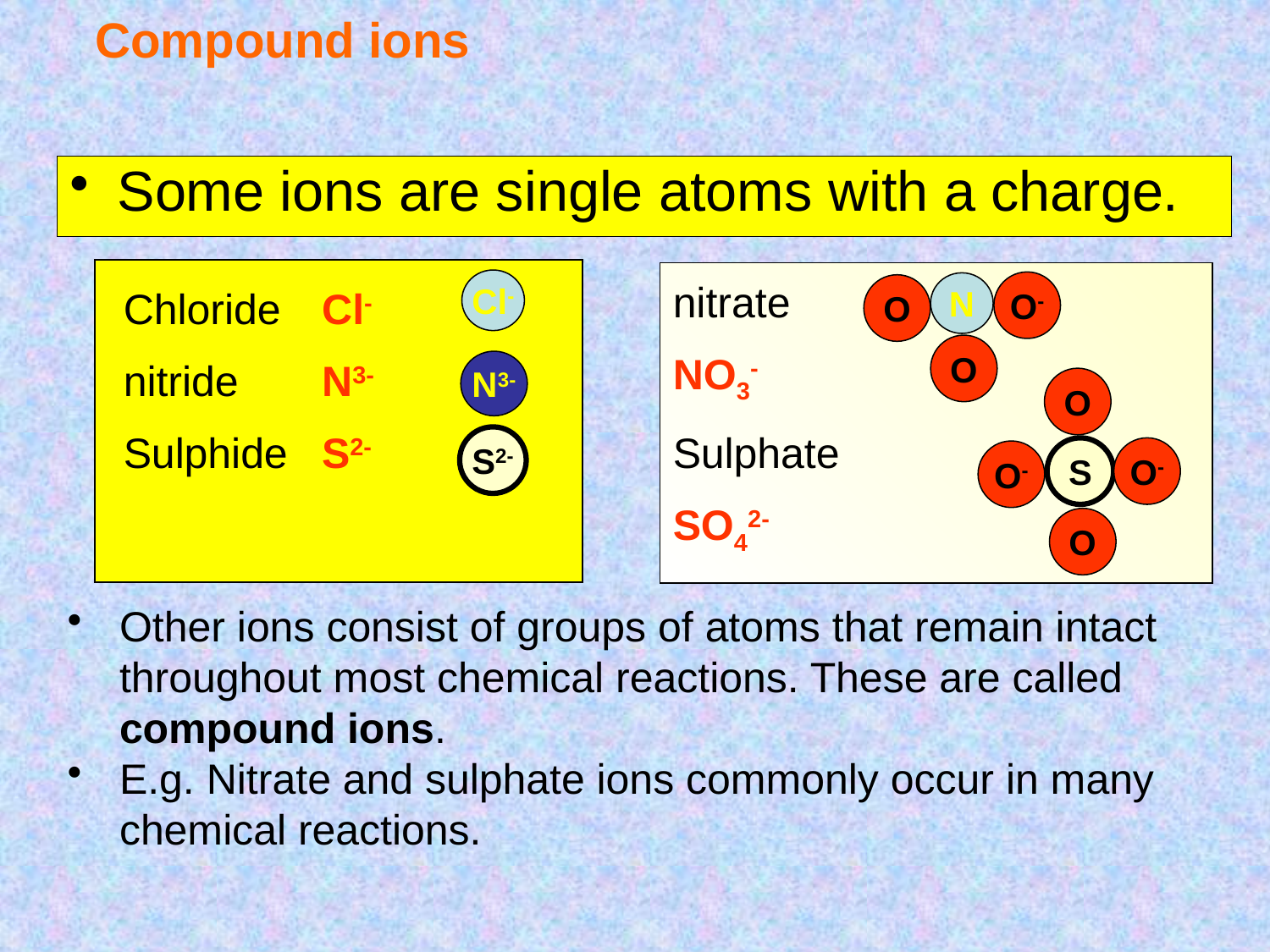

# Compound ions

Some ions are single atoms with a charge.

Chloride  	Cl-
nitride 	N3-
Sulphide	S2-

nitrate
NO3-
Sulphate
SO42-
Cl-
O-
N
O
O
N3-
O
S
O-
O-
O
S2-
Other ions consist of groups of atoms that remain intact throughout most chemical reactions. These are called compound ions.
E.g. Nitrate and sulphate ions commonly occur in many chemical reactions.